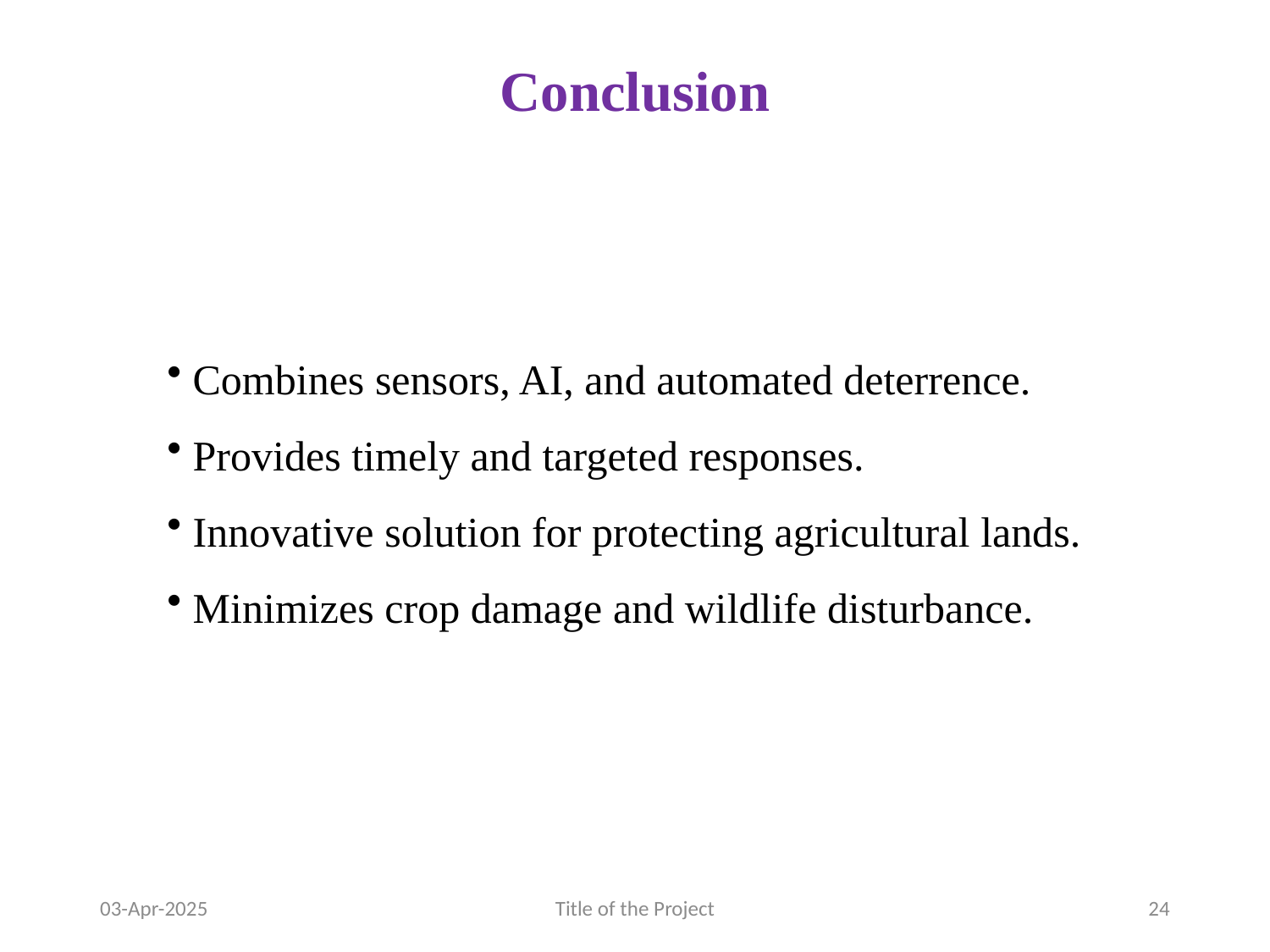

# Conclusion
 Combines sensors, AI, and automated deterrence.
 Provides timely and targeted responses.
 Innovative solution for protecting agricultural lands.
 Minimizes crop damage and wildlife disturbance.
03-Apr-2025
Title of the Project
24